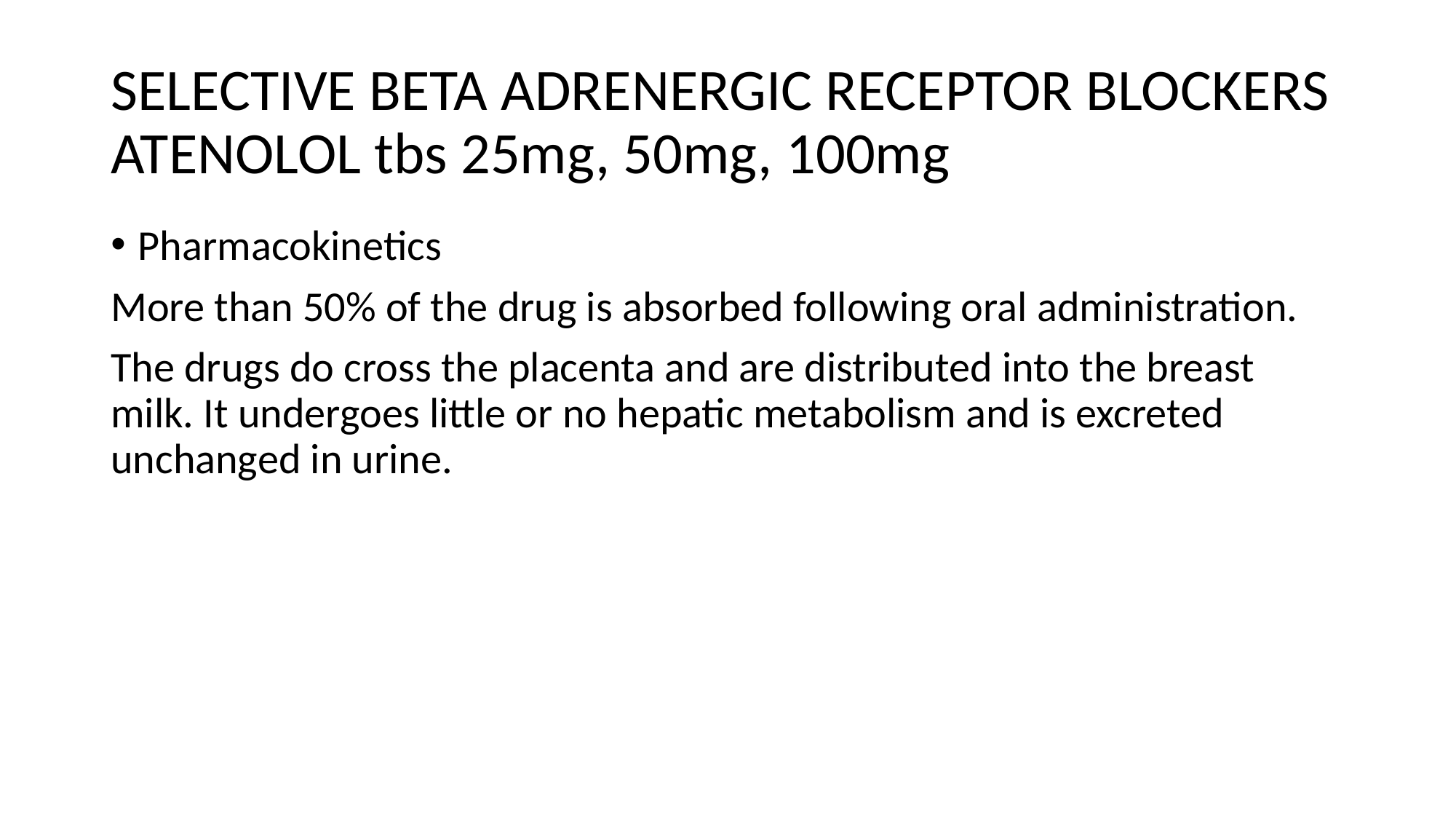

# SELECTIVE BETA ADRENERGIC RECEPTOR BLOCKERS ATENOLOL tbs 25mg, 50mg, 100mg
Pharmacokinetics
More than 50% of the drug is absorbed following oral administration.
The drugs do cross the placenta and are distributed into the breast milk. It undergoes little or no hepatic metabolism and is excreted unchanged in urine.